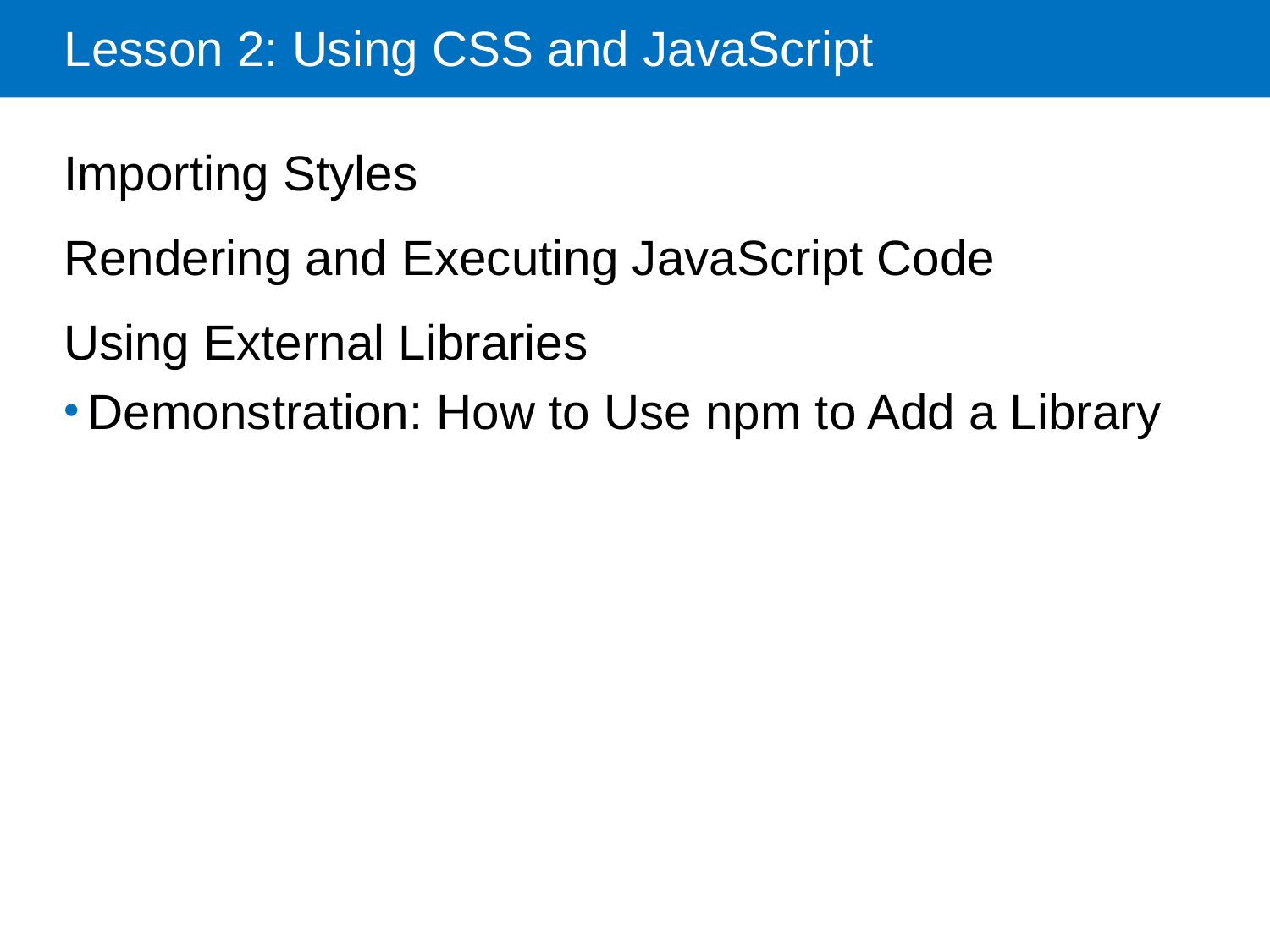

# Lesson 2: Using CSS and JavaScript
Importing Styles
Rendering and Executing JavaScript Code
Using External Libraries
Demonstration: How to Use npm to Add a Library